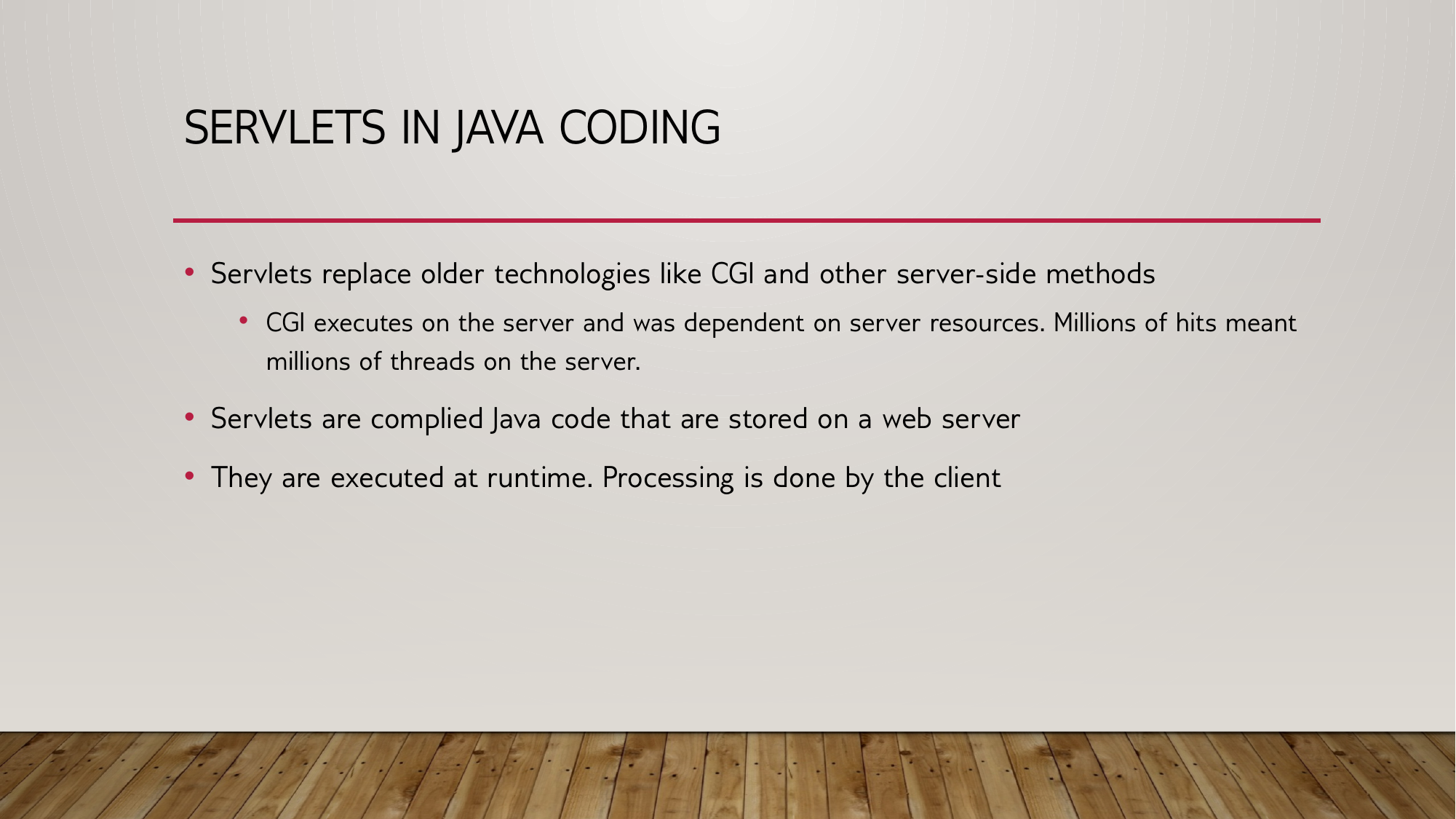

# Servlets in java coding
Servlets replace older technologies like CGI and other server-side methods
CGI executes on the server and was dependent on server resources. Millions of hits meant millions of threads on the server.
Servlets are complied Java code that are stored on a web server
They are executed at runtime. Processing is done by the client